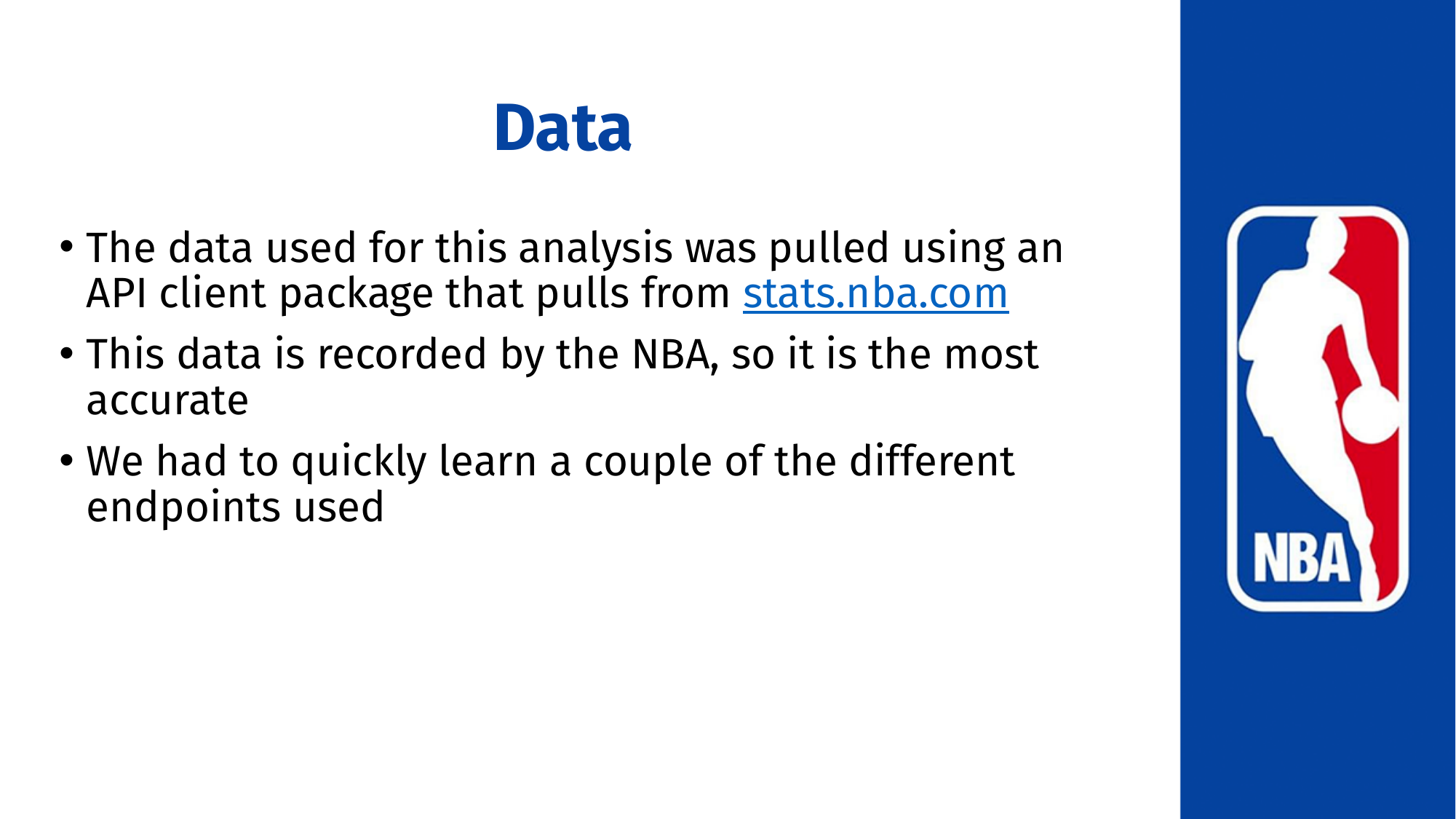

# Data
The data used for this analysis was pulled using an API client package that pulls from stats.nba.com
This data is recorded by the NBA, so it is the most accurate
We had to quickly learn a couple of the different endpoints used